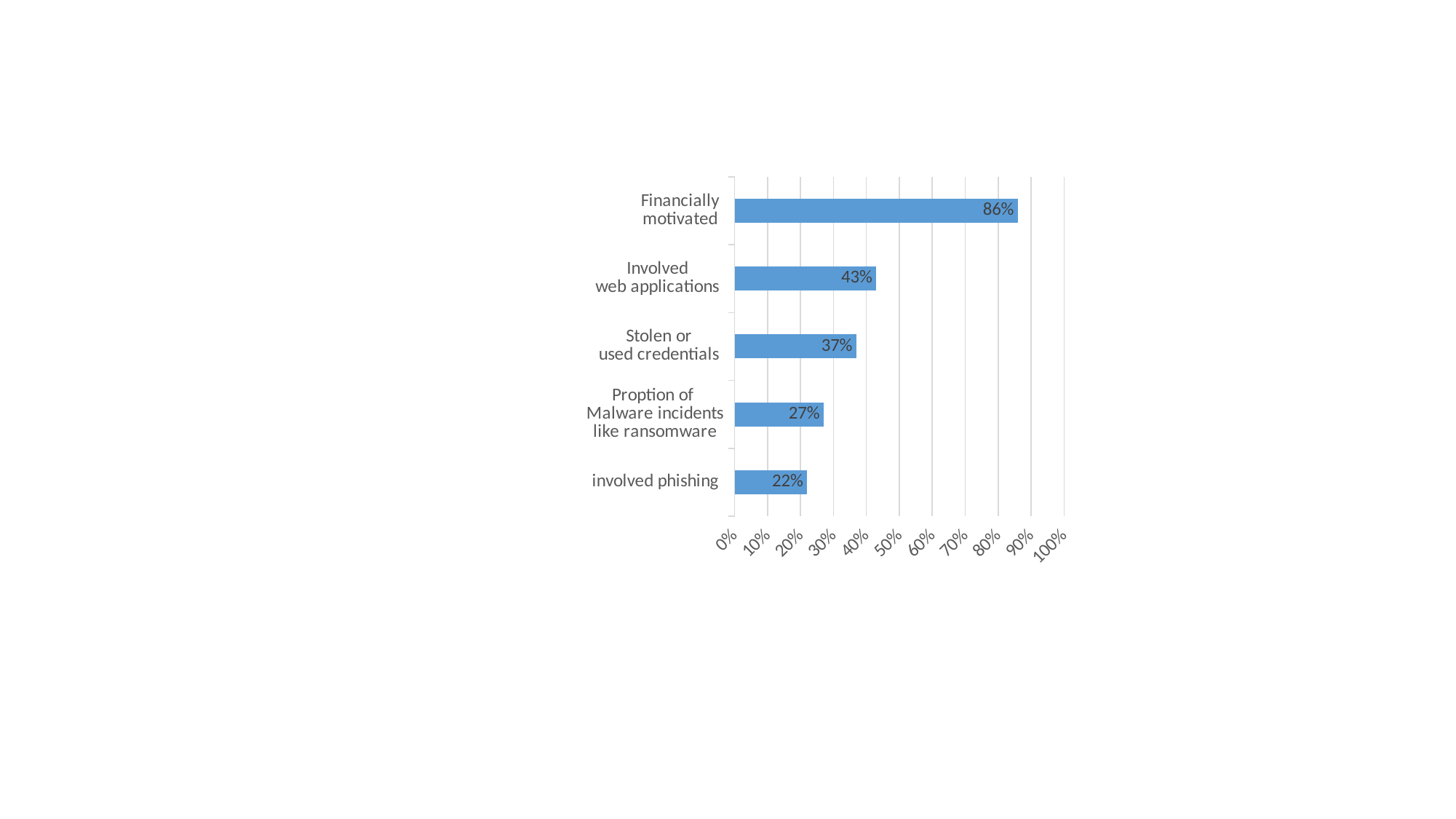

### Chart

| Category | Statistics of Common features of data breaches |
|---|---|
| involved phishing  | 0.22 |
| Proption of
Malware incidents
 like ransomware  | 0.27 |
| Stolen or
used credentials  | 0.37 |
| Involved
web applications  | 0.43 |
| Financially
motivated  | 0.86 |